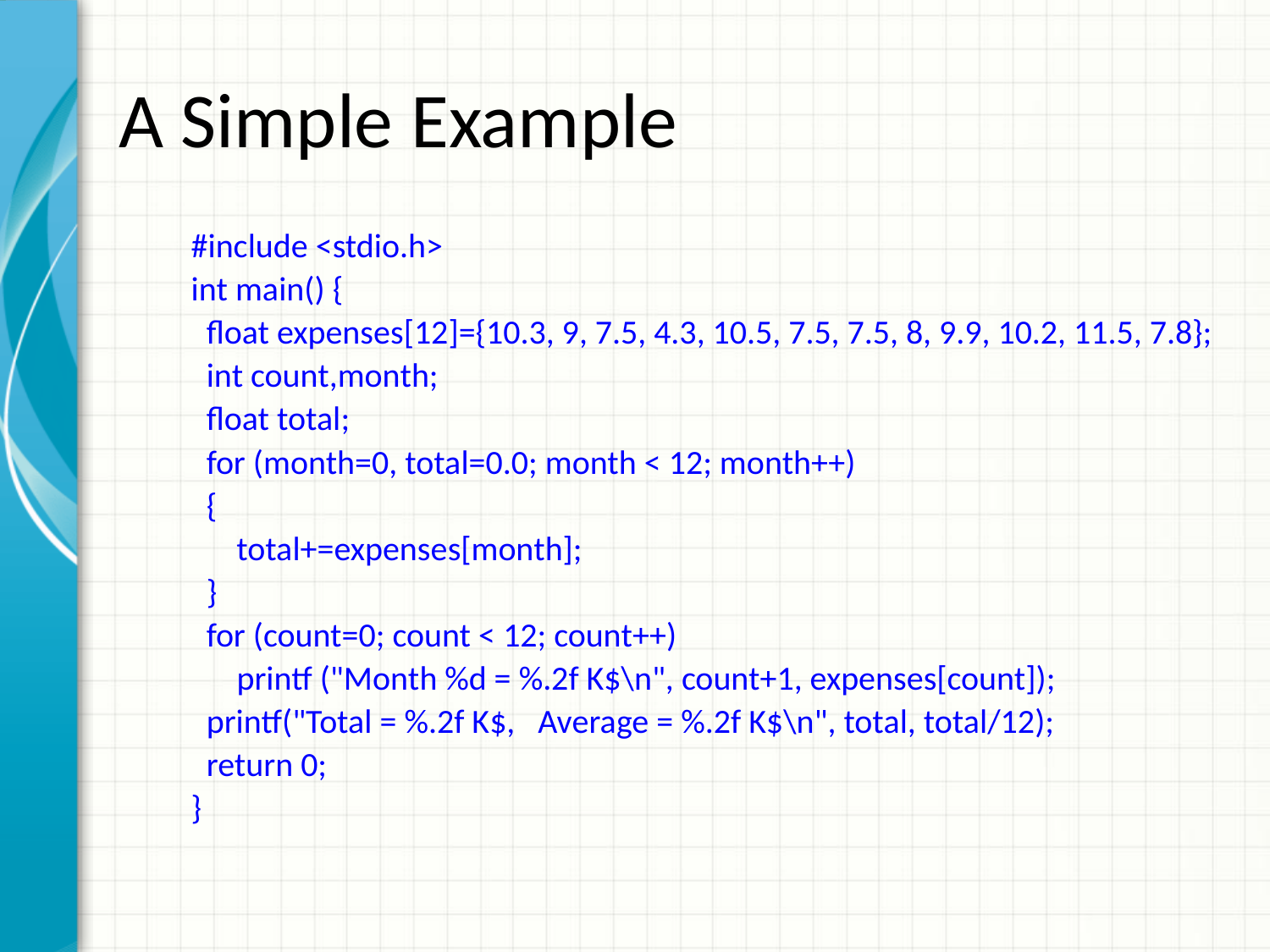

# A Simple Example
#include <stdio.h>
int main() {
  float expenses[12]={10.3, 9, 7.5, 4.3, 10.5, 7.5, 7.5, 8, 9.9, 10.2, 11.5, 7.8};
  int count,month;
  float total;
  for (month=0, total=0.0; month < 12; month++)
  {
		total+=expenses[month];
  }
  for (count=0; count < 12; count++)
      printf ("Month %d = %.2f K$\n", count+1, expenses[count]);
  printf("Total = %.2f K$,   Average = %.2f K$\n", total, total/12);
  return 0;
}